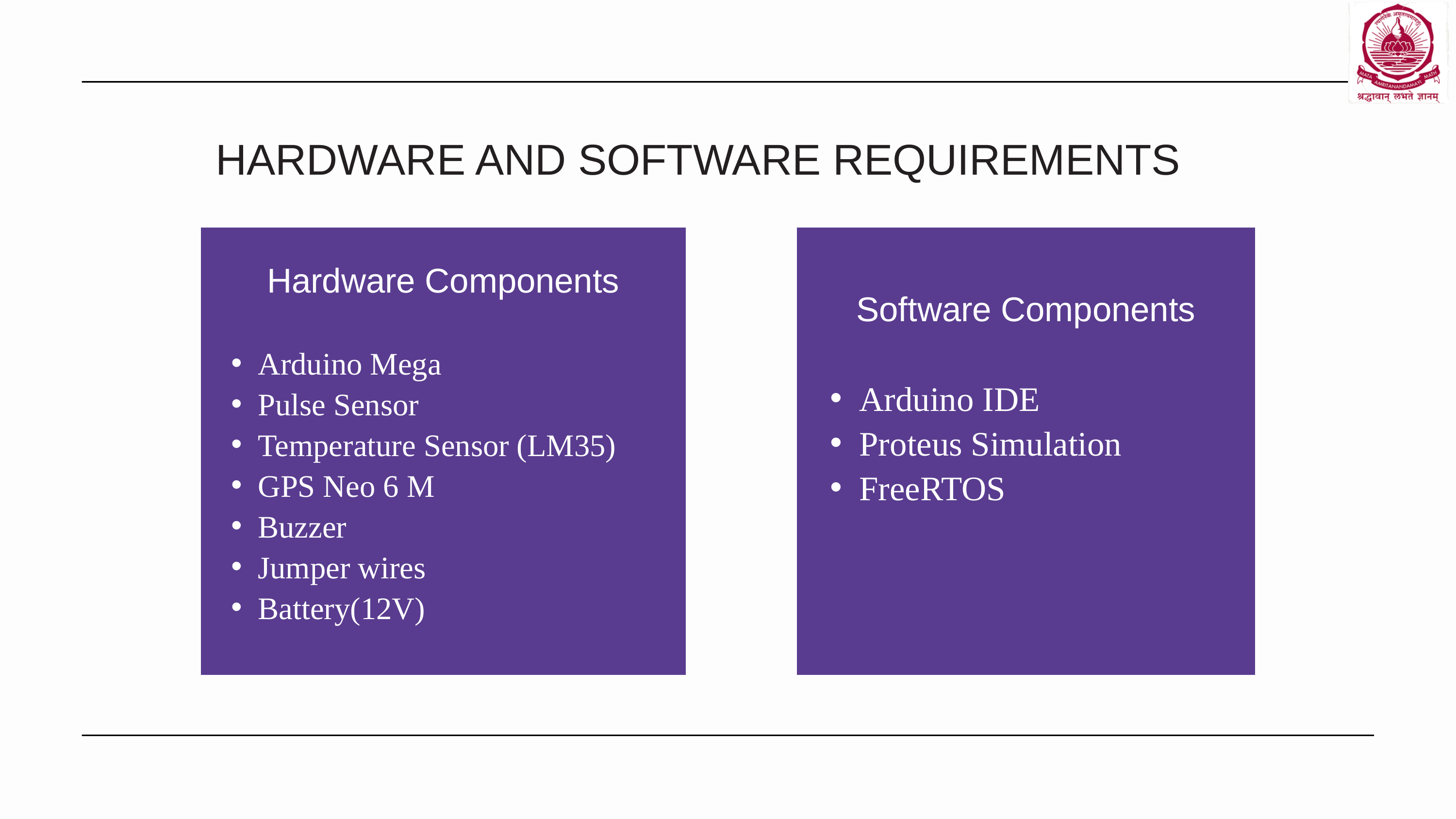

HARDWARE AND SOFTWARE REQUIREMENTS

Hardware Components

Arduino Mega
Pulse Sensor
Temperature Sensor (LM35)
GPS Neo 6 M
Buzzer
Jumper wires
Battery(12V)

Software Components

Arduino IDE
Proteus Simulation
FreeRTOS